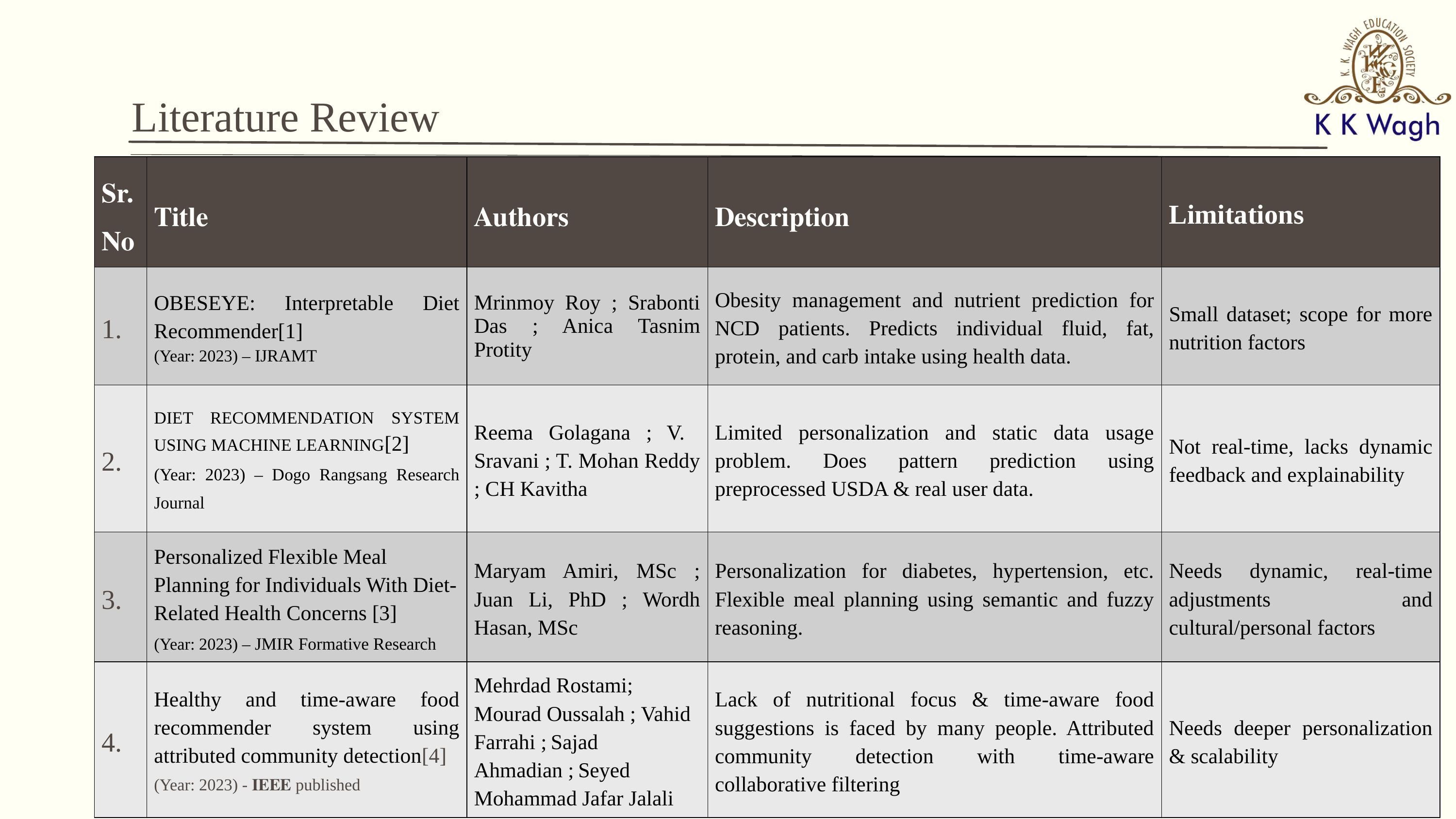

Literature Review

| Sr. No | Title | Authors | Description | Limitations |
| --- | --- | --- | --- | --- |
| 1. | OBESEYE: Interpretable Diet Recommender[1] (Year: 2023) – IJRAMT | Mrinmoy Roy ; Srabonti Das ; Anica Tasnim Protity | Obesity management and nutrient prediction for NCD patients. Predicts individual fluid, fat, protein, and carb intake using health data. | Small dataset; scope for more nutrition factors |
| 2. | DIET RECOMMENDATION SYSTEM USING MACHINE LEARNING[2] (Year: 2023) – Dogo Rangsang Research Journal | Reema Golagana ; V. Sravani ; T. Mohan Reddy ; CH Kavitha | Limited personalization and static data usage problem. Does pattern prediction using preprocessed USDA & real user data. | Not real-time, lacks dynamic feedback and explainability |
| 3. | Personalized Flexible Meal Planning for Individuals With Diet-Related Health Concerns [3] (Year: 2023) – JMIR Formative Research | Maryam Amiri, MSc ; Juan Li, PhD ; Wordh Hasan, MSc | Personalization for diabetes, hypertension, etc. Flexible meal planning using semantic and fuzzy reasoning. | Needs dynamic, real-time adjustments and cultural/personal factors |
| 4. | Healthy and time-aware food recommender system using attributed community detection[4] (Year: 2023) - IEEE published | Mehrdad Rostami; Mourad Oussalah ; Vahid Farrahi ; Sajad Ahmadian ; Seyed Mohammad Jafar Jalali | Lack of nutritional focus & time-aware food suggestions is faced by many people. Attributed community detection with time-aware collaborative filtering | Needs deeper personalization & scalability |